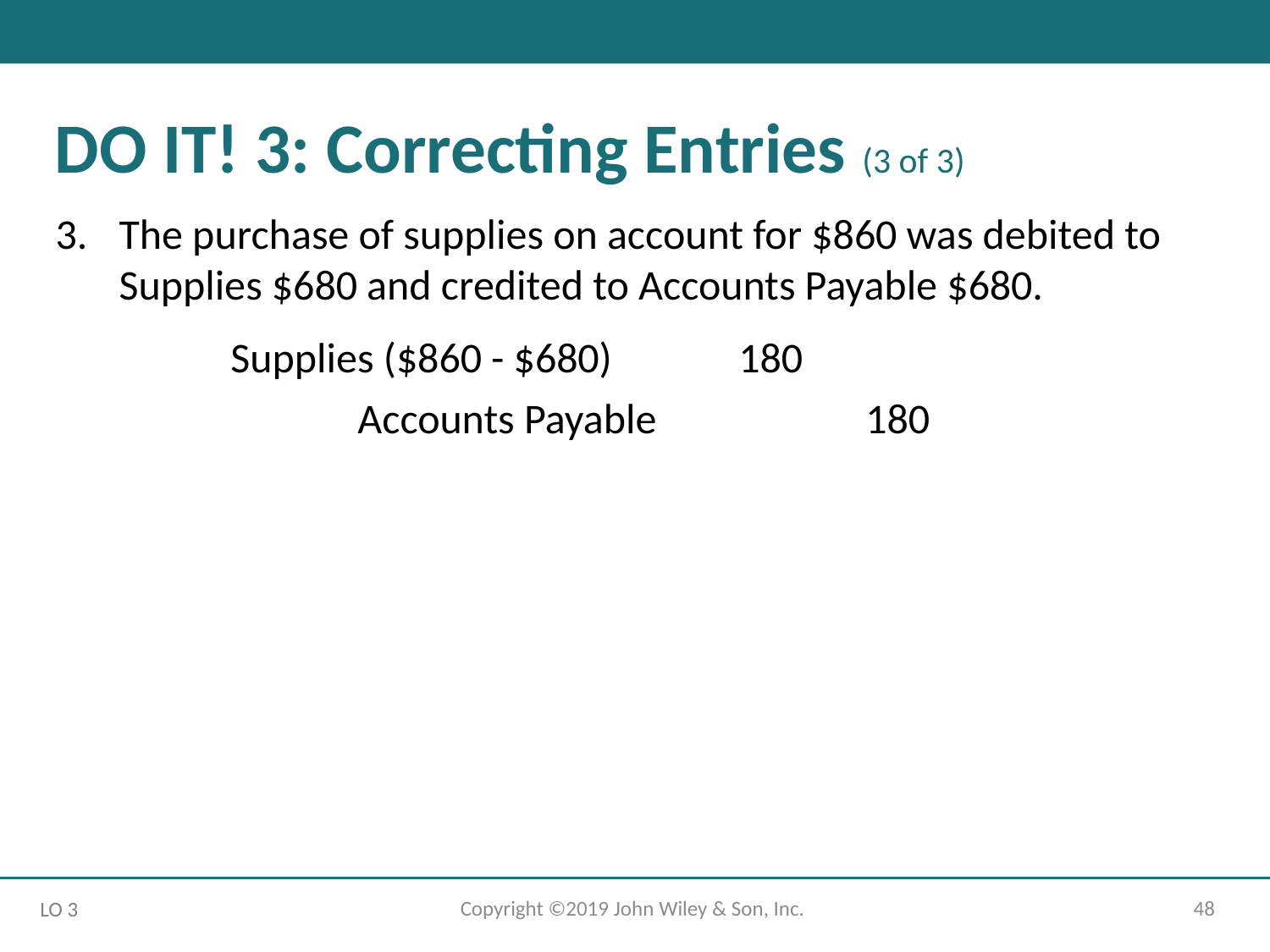

# DO IT! 3: Correcting Entries (3 of 3)
The purchase of supplies on account for $860 was debited to Supplies $680 and credited to Accounts Payable $680.
		Supplies ($860 - $680)	180
			Accounts Payable		180
Copyright ©2019 John Wiley & Son, Inc.
48
LO 3